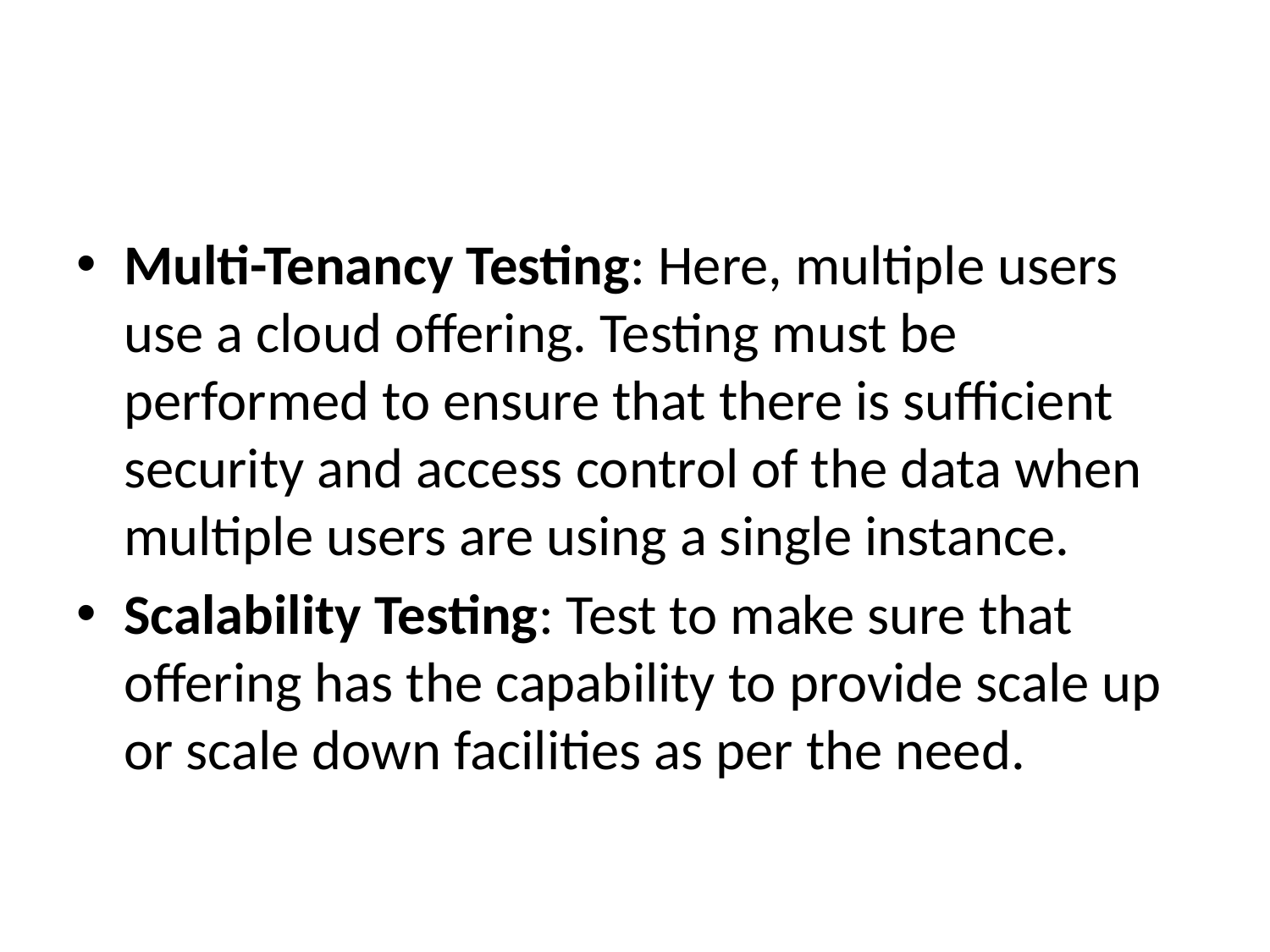

#
Multi-Tenancy Testing: Here, multiple users use a cloud offering. Testing must be performed to ensure that there is sufficient security and access control of the data when multiple users are using a single instance.
Scalability Testing: Test to make sure that offering has the capability to provide scale up or scale down facilities as per the need.